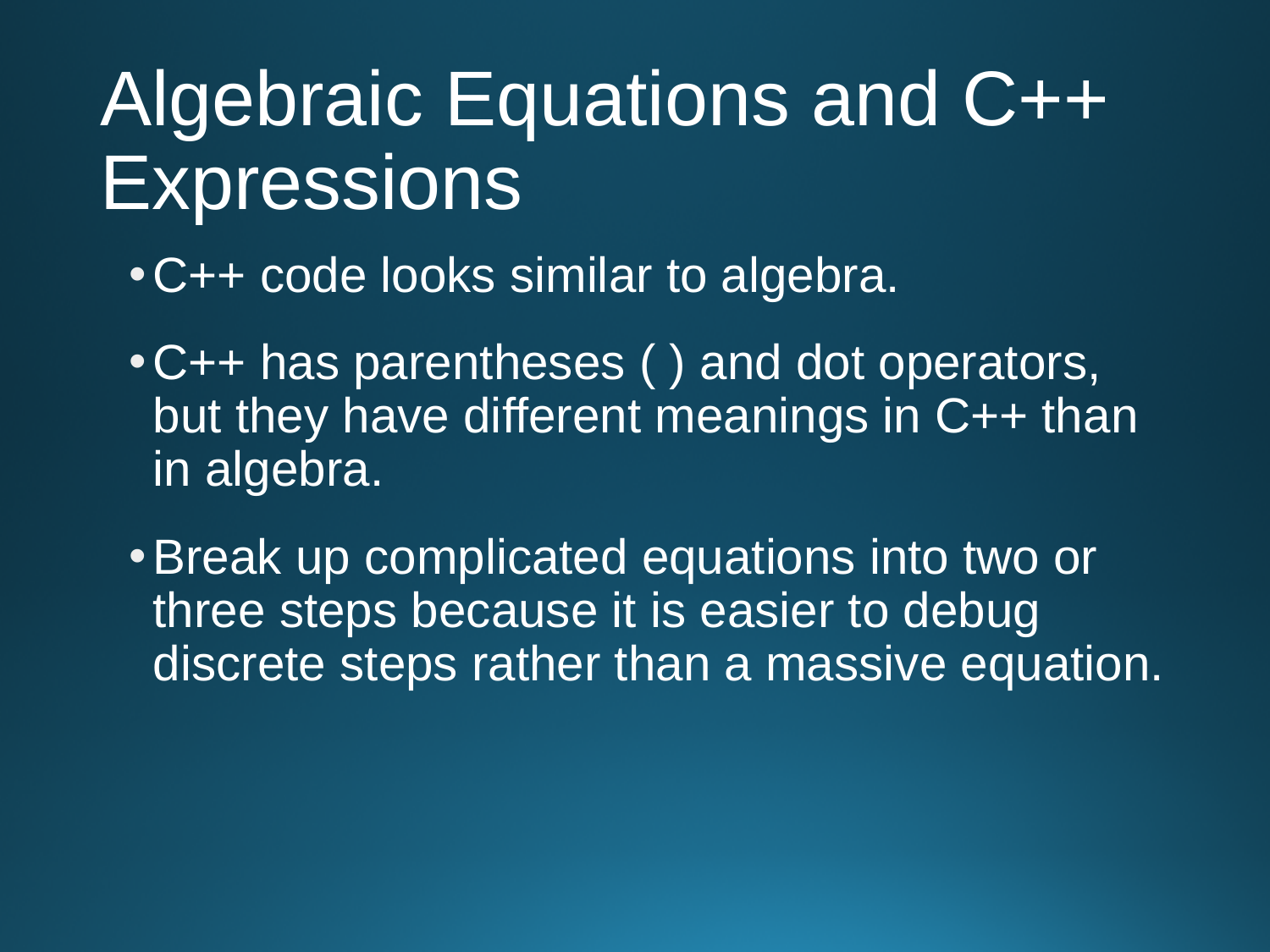

# Algebraic Equations and C++ Expressions
C++ code looks similar to algebra.
C++ has parentheses ( ) and dot operators, but they have different meanings in C++ than in algebra.
Break up complicated equations into two or three steps because it is easier to debug discrete steps rather than a massive equation.